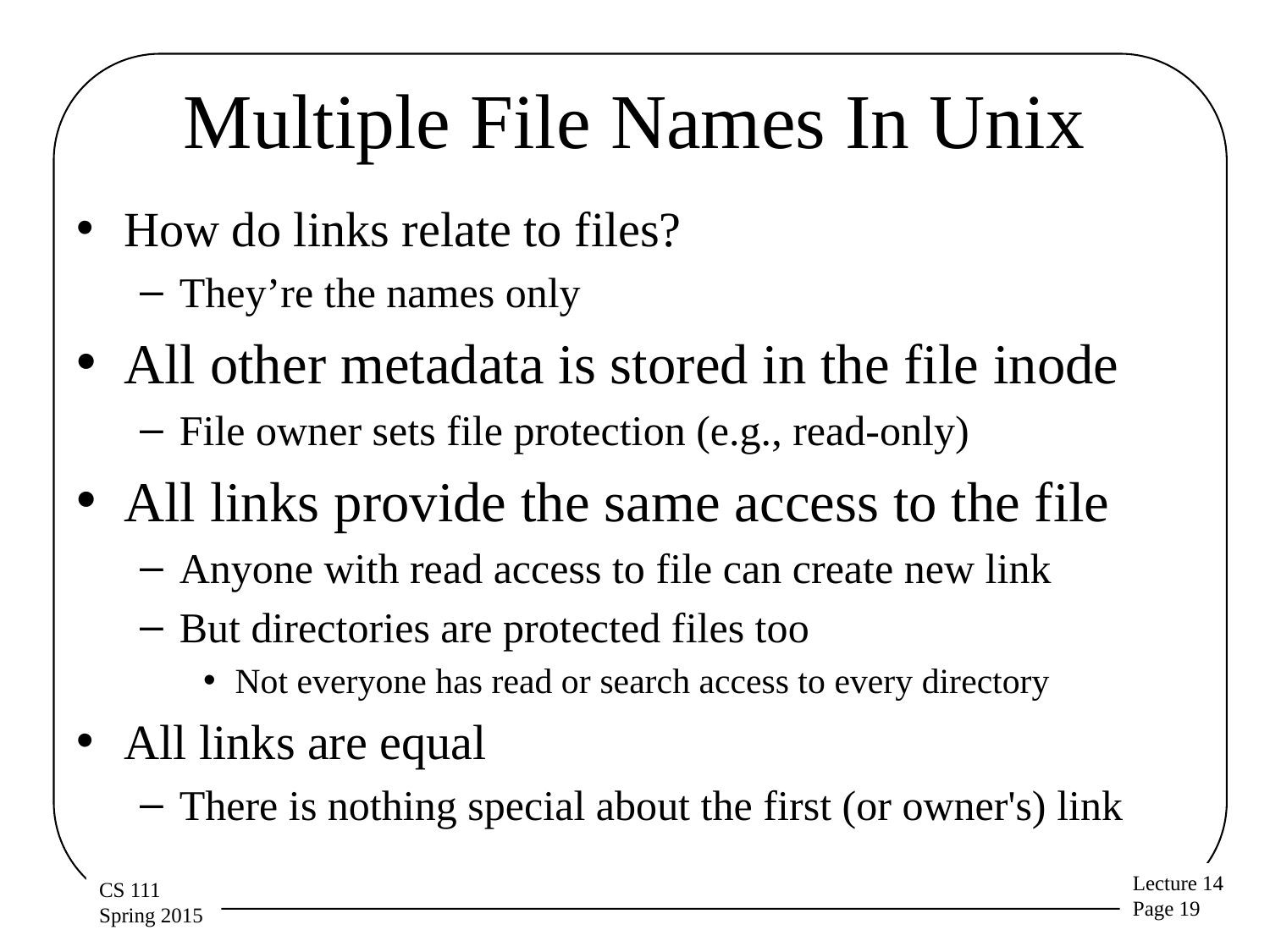

# Multiple File Names In Unix
How do links relate to files?
They’re the names only
All other metadata is stored in the file inode
File owner sets file protection (e.g., read-only)
All links provide the same access to the file
Anyone with read access to file can create new link
But directories are protected files too
Not everyone has read or search access to every directory
All links are equal
There is nothing special about the first (or owner's) link